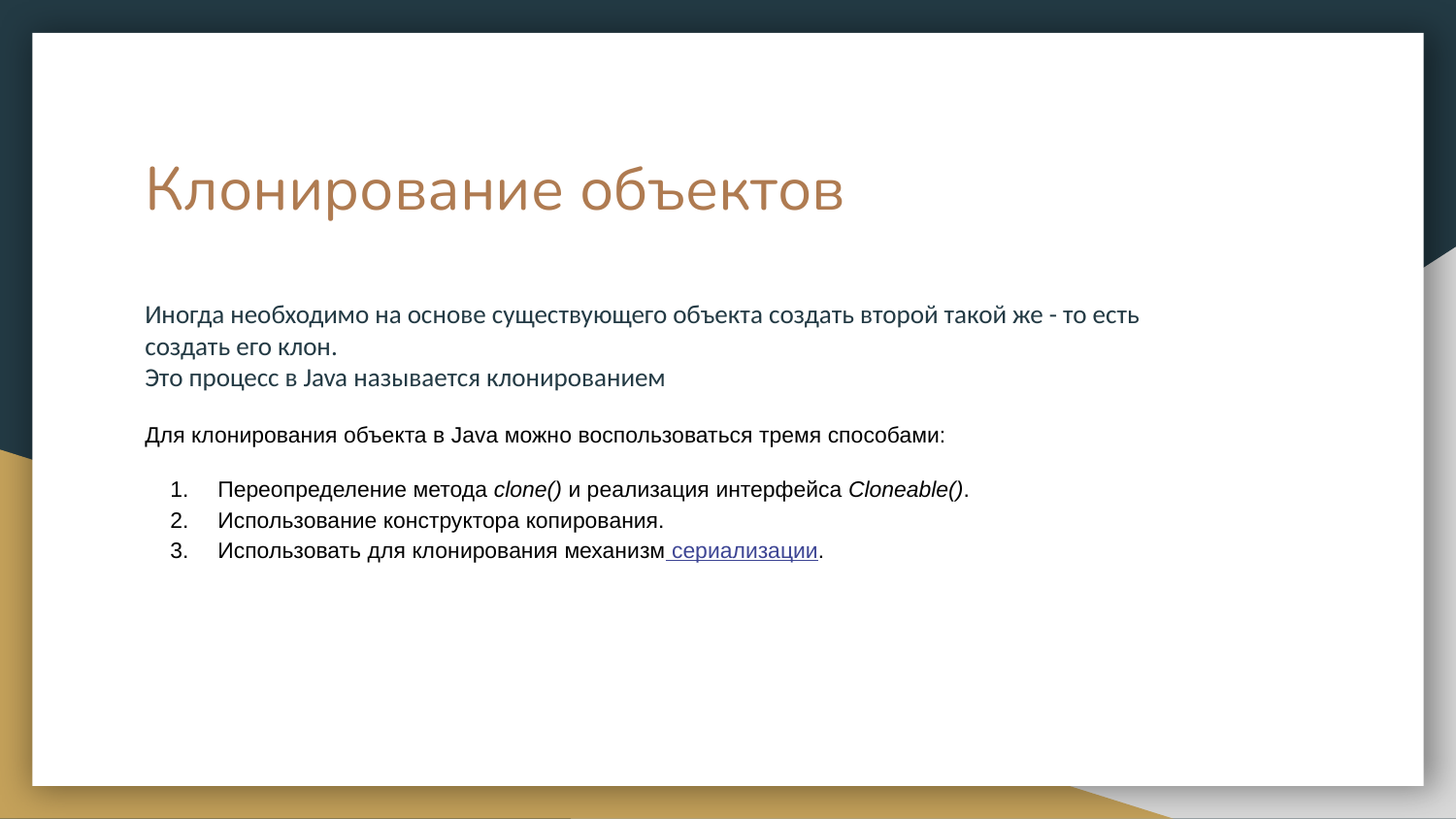

# Клонирование объектов
Иногда необходимо на основе существующего объекта создать второй такой же - то есть создать его клон.
Это процесс в Java называется клонированием
Для клонирования объекта в Java можно воспользоваться тремя способами:
Переопределение метода clone() и реализация интерфейса Cloneable().
Использование конструктора копирования.
Использовать для клонирования механизм сериализации.